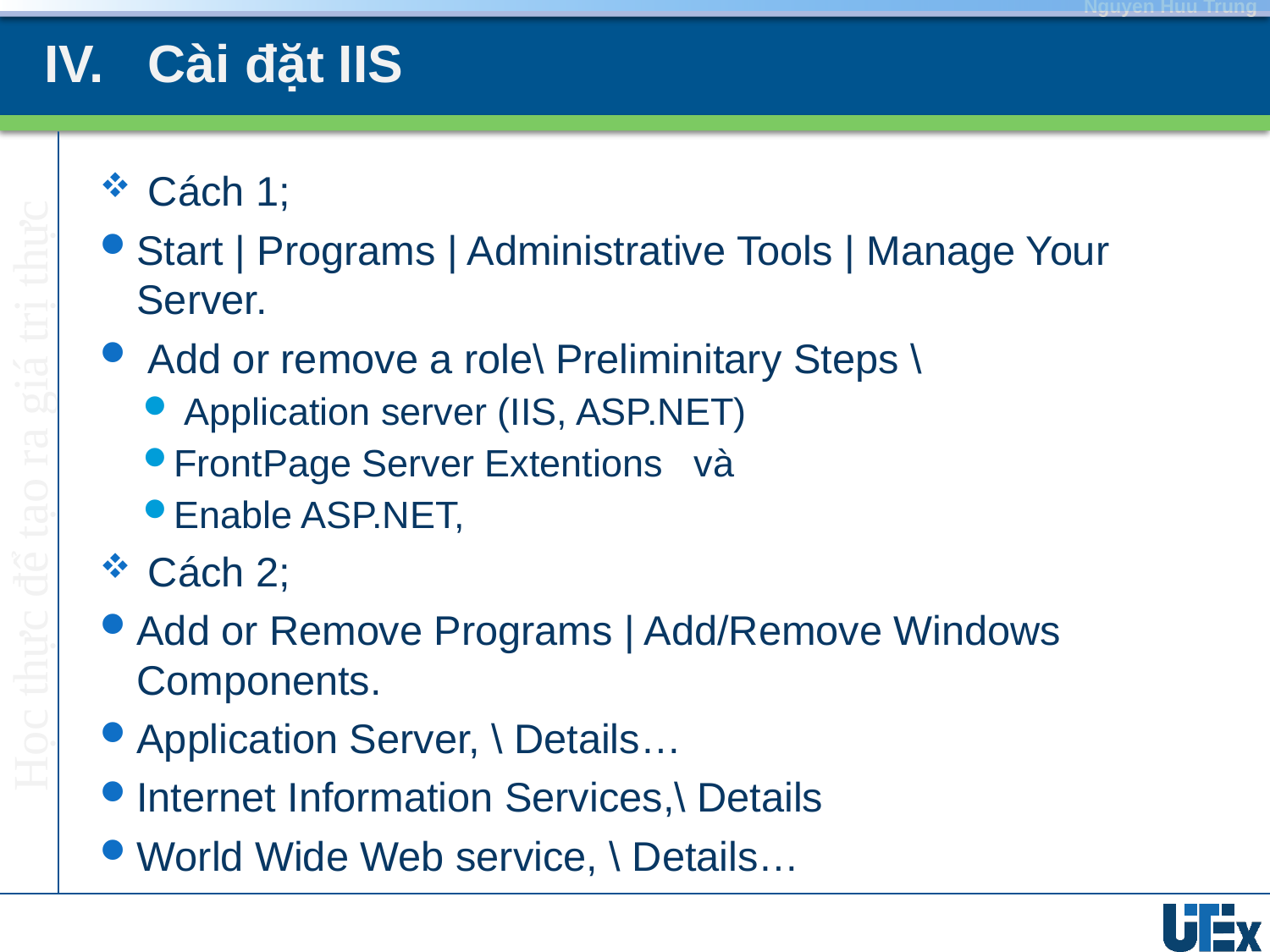

# IV.   Cài đặt IIS
 Cách 1;
Start | Programs | Administrative Tools | Manage Your Server.
 Add or remove a role\ Preliminitary Steps \
 Application server (IIS, ASP.NET)
FrontPage Server Extentions   và
Enable ASP.NET,
 Cách 2;
Add or Remove Programs | Add/Remove Windows Components.
Application Server, \ Details…
Internet Information Services,\ Details
World Wide Web service, \ Details…